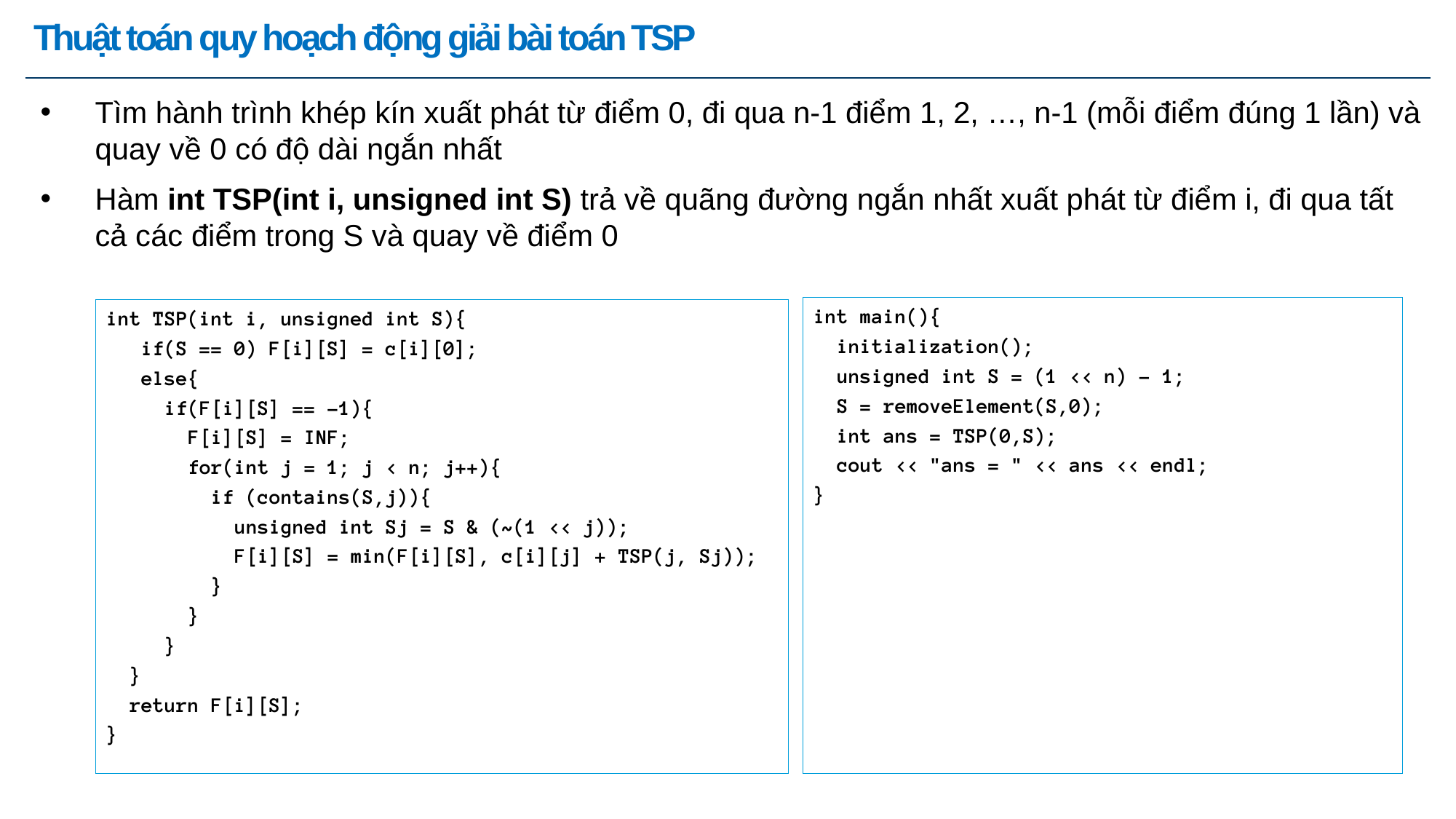

Ⅰ ｜ Tên chương
# Thuật toán quy hoạch động giải bài toán TSP
Tìm hành trình khép kín xuất phát từ điểm 0, đi qua n-1 điểm 1, 2, …, n-1 (mỗi điểm đúng 1 lần) và quay về 0 có độ dài ngắn nhất
Hàm int TSP(int i, unsigned int S) trả về quãng đường ngắn nhất xuất phát từ điểm i, đi qua tất   cả các điểm trong S và quay về điểm 0

int main(){
  initialization();
  unsigned int S = (1 << n) - 1;
  S = removeElement(S,0);
  int ans = TSP(0,S);
  cout << "ans = " << ans << endl;
}
int TSP(int i, unsigned int S){
   if(S == 0) F[i][S] = c[i][0];
   else{
     if(F[i][S] == -1){
       F[i][S] = INF;
       for(int j = 1; j < n; j++){
         if (contains(S,j)){
           unsigned int Sj = S & (~(1 << j));
           F[i][S] = min(F[i][S], c[i][j] + TSP(j, Sj));
         }
       }
     }
  }
  return F[i][S];
}